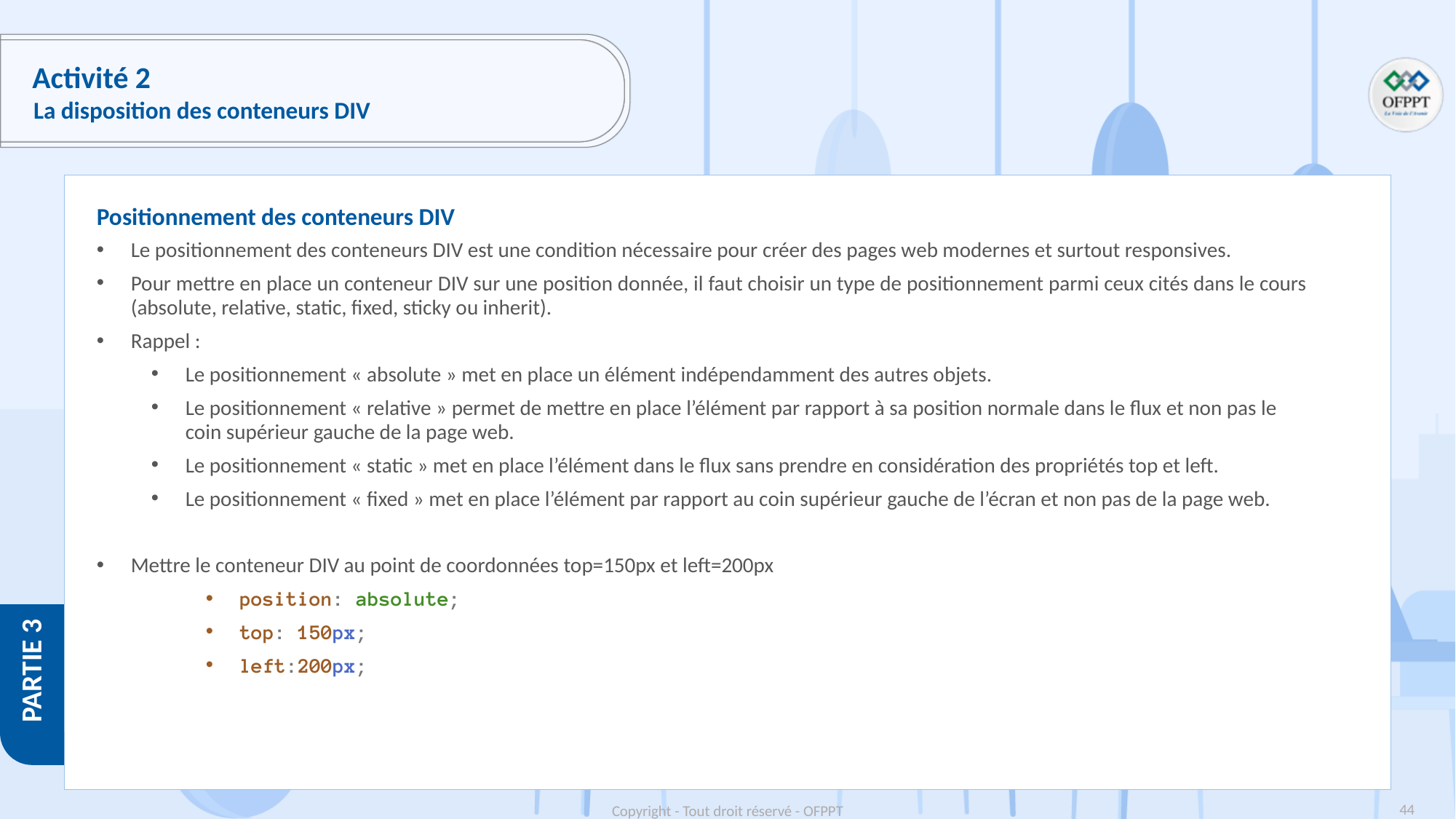

# Activité 2
La disposition des conteneurs DIV
Positionnement des conteneurs DIV
Le positionnement des conteneurs DIV est une condition nécessaire pour créer des pages web modernes et surtout responsives.
Pour mettre en place un conteneur DIV sur une position donnée, il faut choisir un type de positionnement parmi ceux cités dans le cours (absolute, relative, static, fixed, sticky ou inherit).
Rappel :
Le positionnement « absolute » met en place un élément indépendamment des autres objets.
Le positionnement « relative » permet de mettre en place l’élément par rapport à sa position normale dans le flux et non pas le coin supérieur gauche de la page web.
Le positionnement « static » met en place l’élément dans le flux sans prendre en considération des propriétés top et left.
Le positionnement « fixed » met en place l’élément par rapport au coin supérieur gauche de l’écran et non pas de la page web.

Mettre le conteneur DIV au point de coordonnées top=150px et left=200px
position: absolute;
top: 150px;
left:200px;